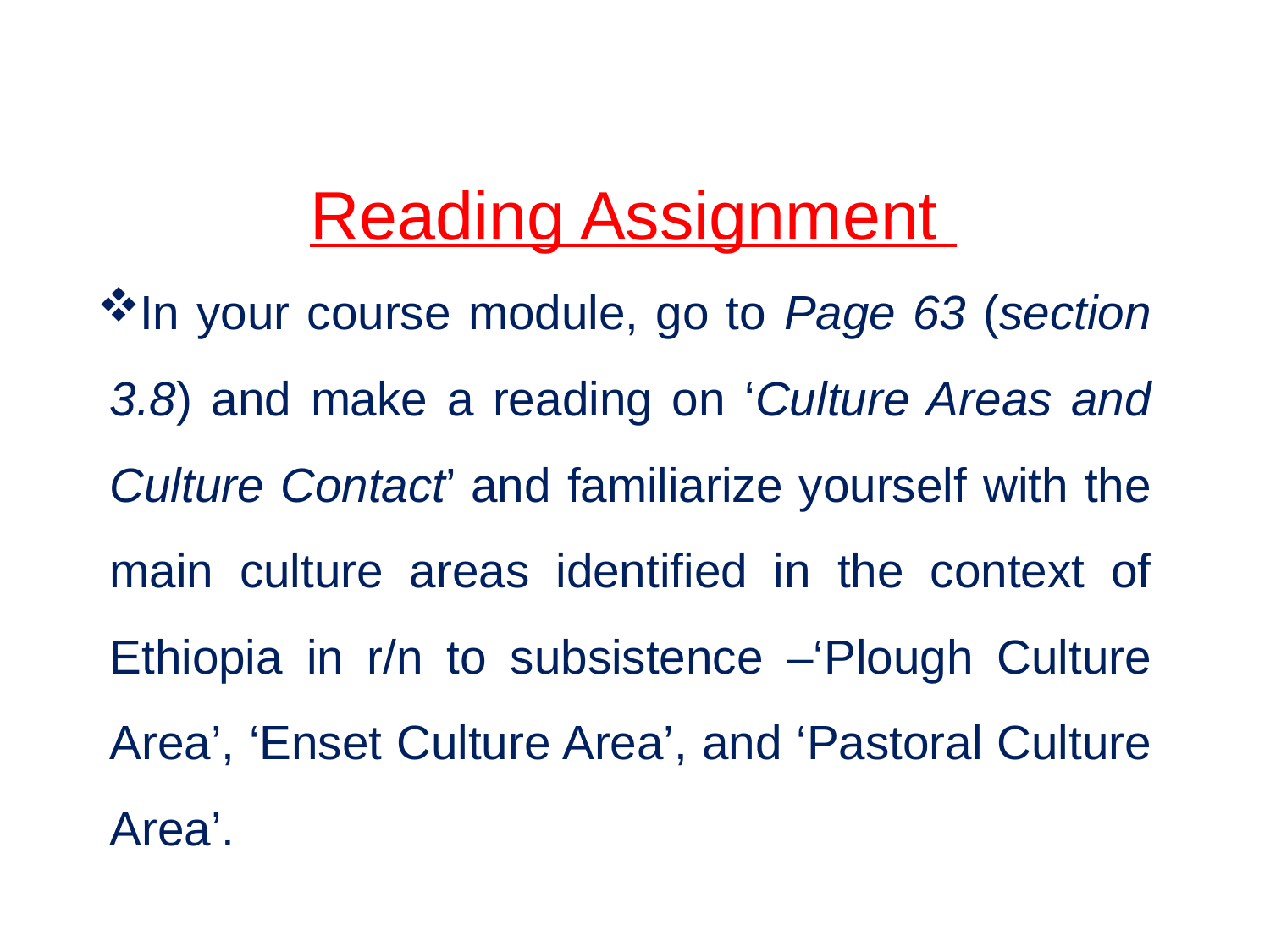

Reading Assignment
In your course module, go to Page 63 (section 3.8) and make a reading on ‘Culture Areas and Culture Contact’ and familiarize yourself with the main culture areas identified in the context of Ethiopia in r/n to subsistence –‘Plough Culture Area’, ‘Enset Culture Area’, and ‘Pastoral Culture Area’.